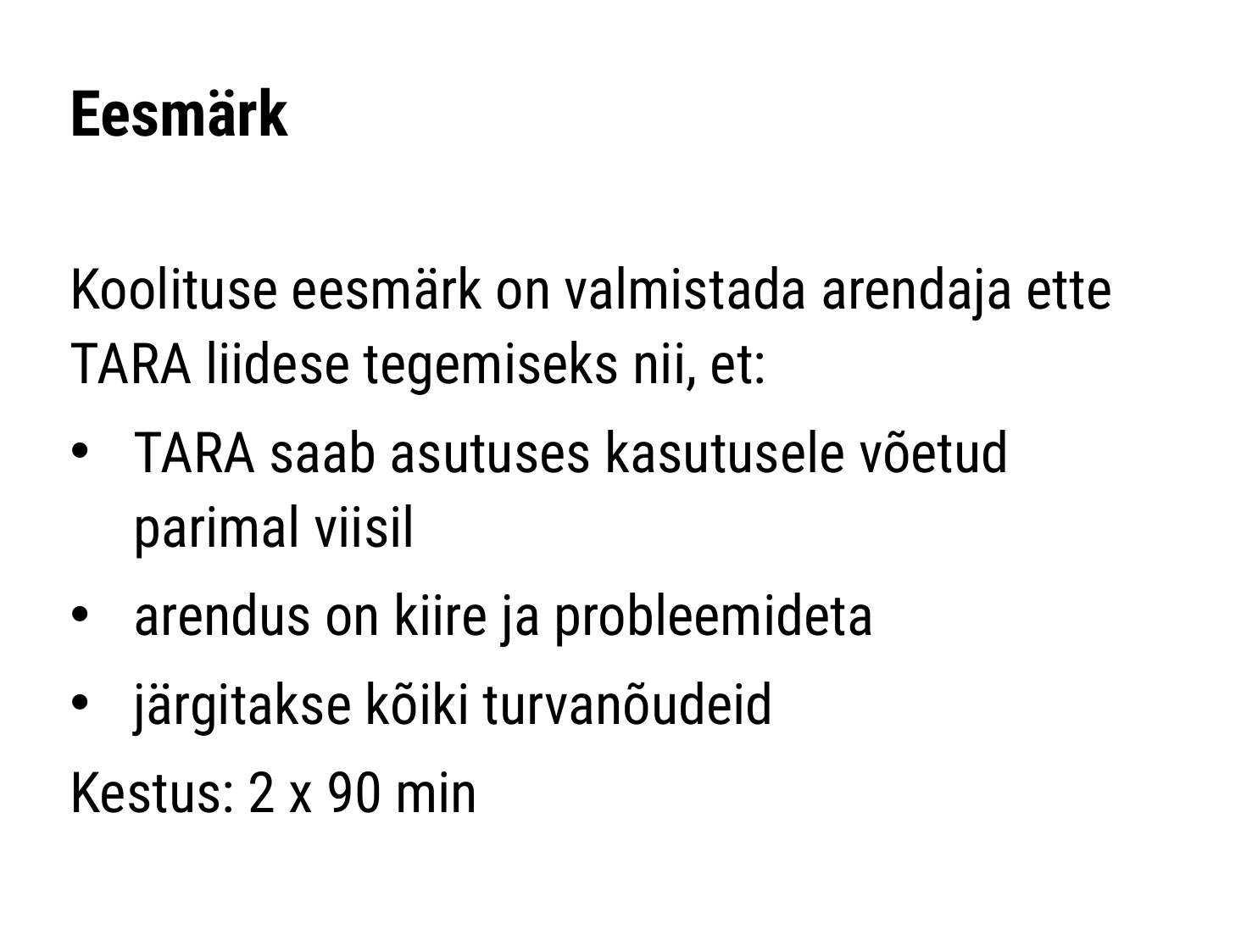

# Eesmärk
Koolituse eesmärk on valmistada arendaja ette TARA liidese tegemiseks nii, et:
TARA saab asutuses kasutusele võetud parimal viisil
arendus on kiire ja probleemideta
järgitakse kõiki turvanõudeid
Kestus: 2 x 90 min